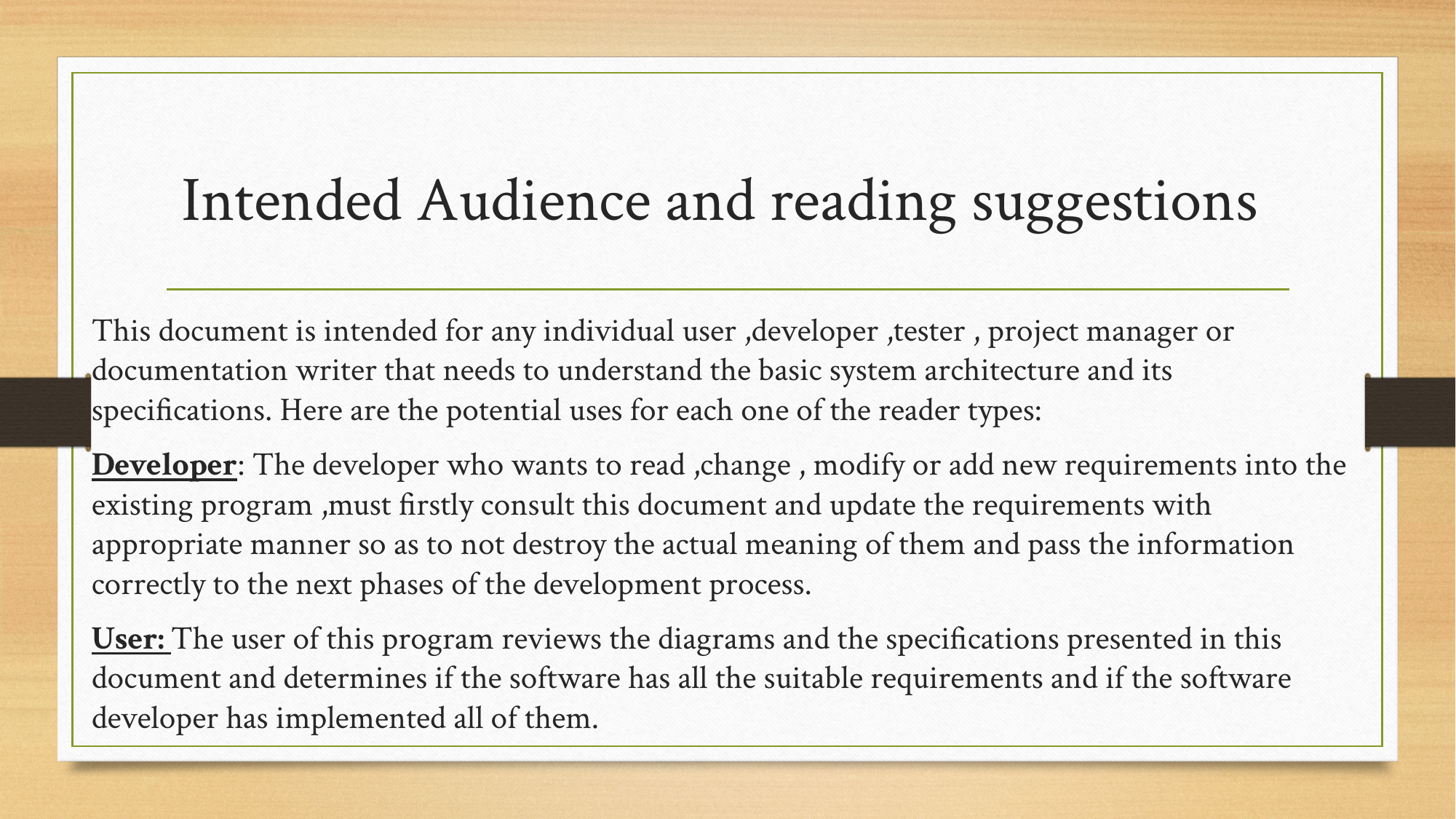

# Intended Audience and reading suggestions
This document is intended for any individual user ,developer ,tester , project manager or documentation writer that needs to understand the basic system architecture and its specifications. Here are the potential uses for each one of the reader types:
Developer: The developer who wants to read ,change , modify or add new requirements into the existing program ,must firstly consult this document and update the requirements with appropriate manner so as to not destroy the actual meaning of them and pass the information correctly to the next phases of the development process.
User: The user of this program reviews the diagrams and the specifications presented in this document and determines if the software has all the suitable requirements and if the software developer has implemented all of them.